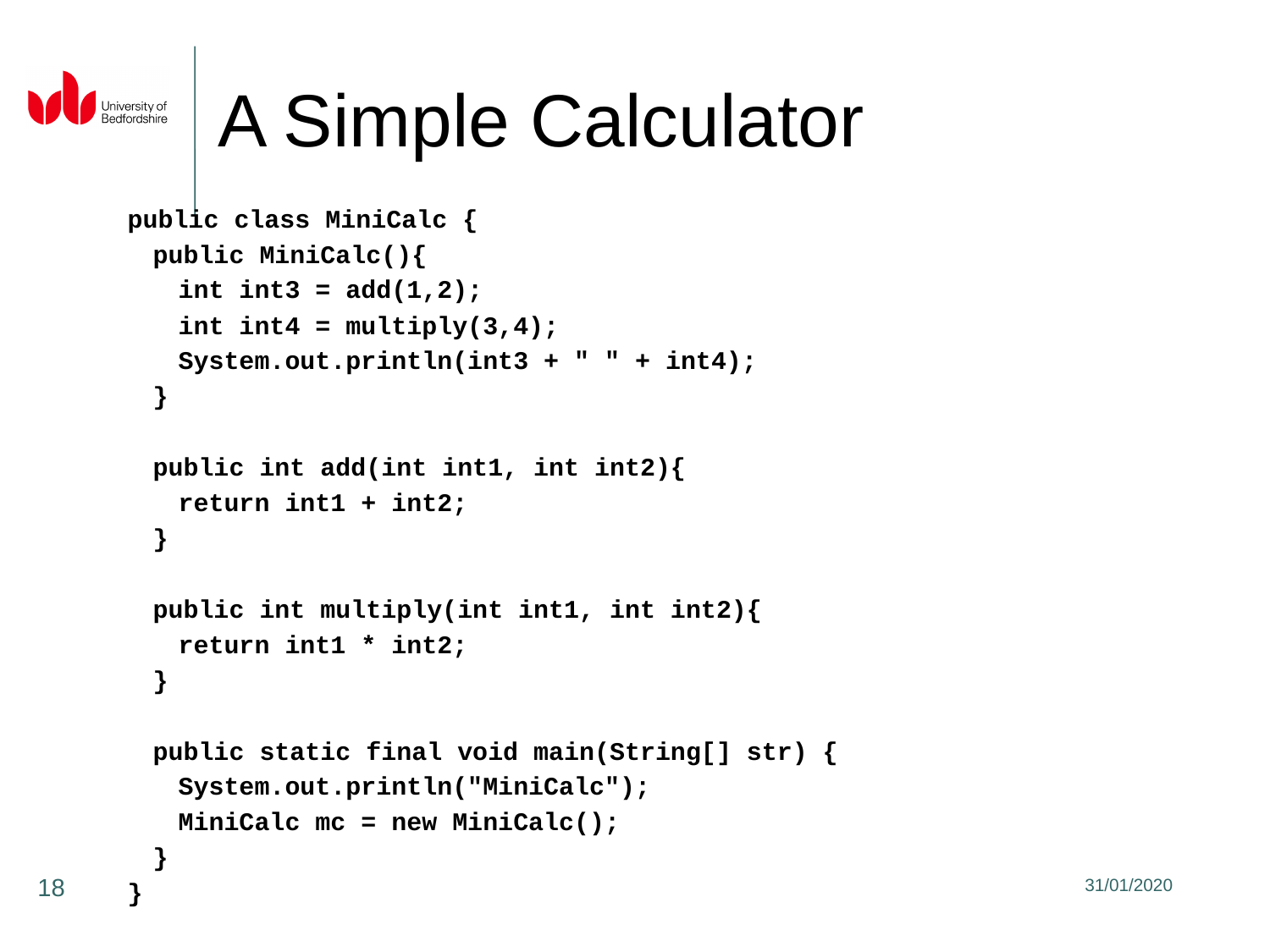

# A Simple Calculator
public class MiniCalc {
	public MiniCalc(){
		int int3 = add(1,2);
		int int4 = multiply(3,4);
		System.out.println(int3 + " " + int4);
	}

	public int add(int int1, int int2){
		return int1 + int2;
	}

	public int multiply(int int1, int int2){
		return int1 * int2;
	}

	public static final void main(String[] str) {
		System.out.println("MiniCalc");
		MiniCalc mc = new MiniCalc();
	}
}
18
31/01/2020